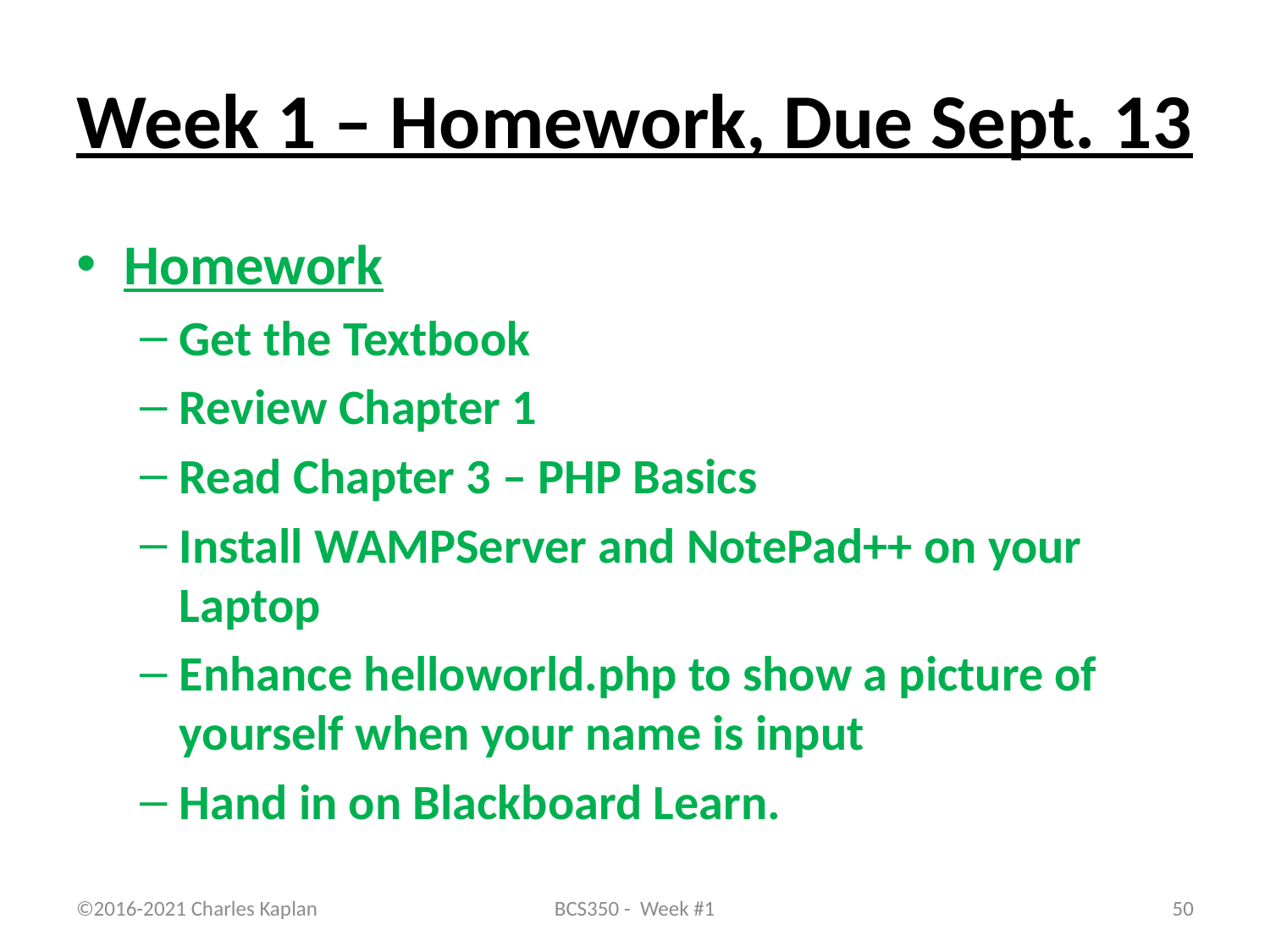

# Week 1 – Homework, Due Sept. 13
Homework
Get the Textbook
Review Chapter 1
Read Chapter 3 – PHP Basics
Install WAMPServer and NotePad++ on your Laptop
Enhance helloworld.php to show a picture of yourself when your name is input
Hand in on Blackboard Learn.

©2016-2021 Charles Kaplan
BCS350 -  Week #1
50